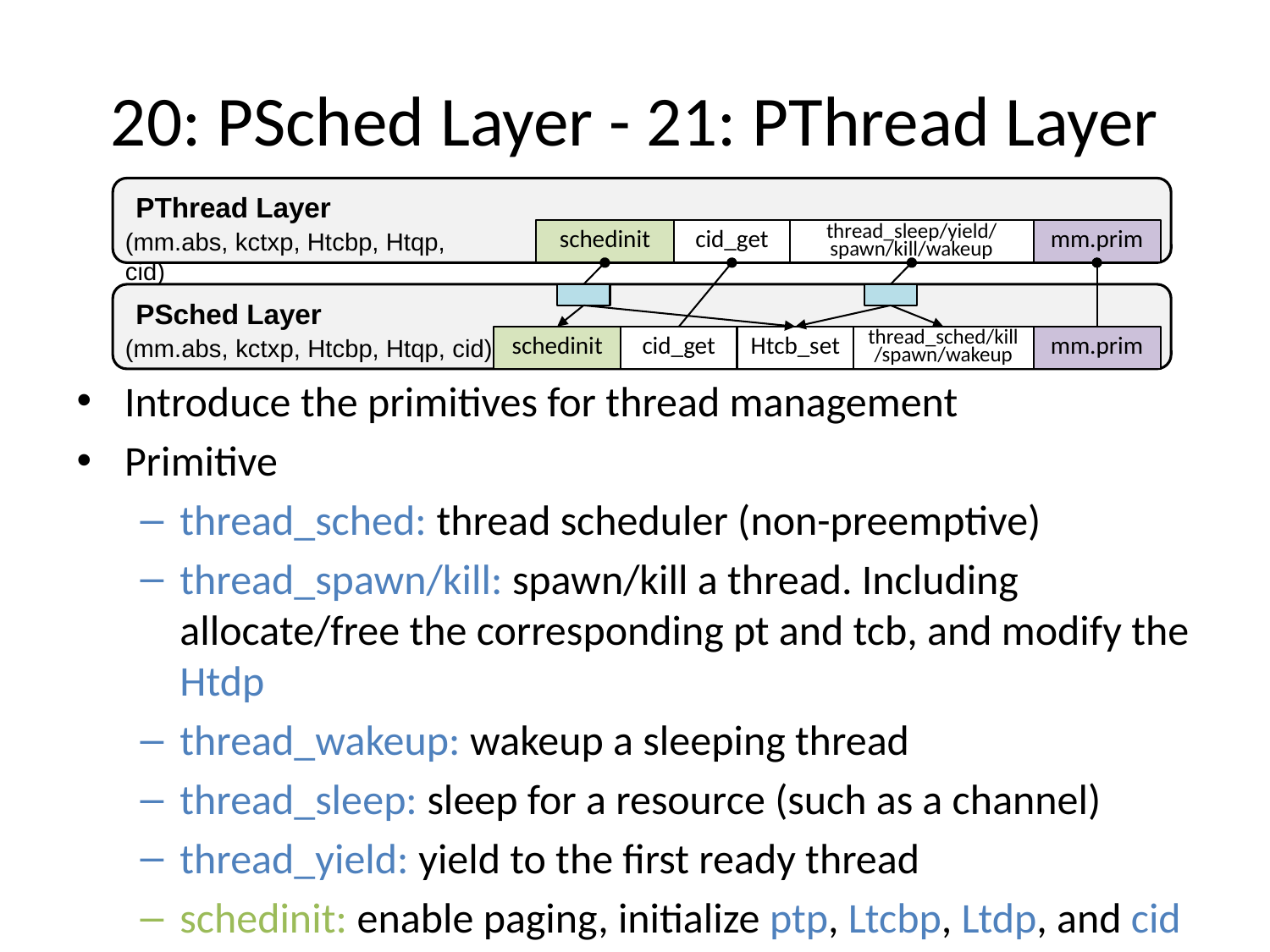

# 20: PSched Layer - 21: PThread Layer

PThread Layer
(mm.abs, kctxp, Htcbp, Htqp, cid)
schedinit
mm.prim
cid_get
thread_sleep/yield/spawn/kill/wakeup

PSched Layer
(mm.abs, kctxp, Htcbp, Htqp, cid)
schedinit
cid_get
Htcb_set
mm.prim
thread_sched/kill
/spawn/wakeup
Introduce the primitives for thread management
Primitive
thread_sched: thread scheduler (non-preemptive)
thread_spawn/kill: spawn/kill a thread. Including allocate/free the corresponding pt and tcb, and modify the Htdp
thread_wakeup: wakeup a sleeping thread
thread_sleep: sleep for a resource (such as a channel)
thread_yield: yield to the first ready thread
schedinit: enable paging, initialize ptp, Ltcbp, Ltdp, and cid